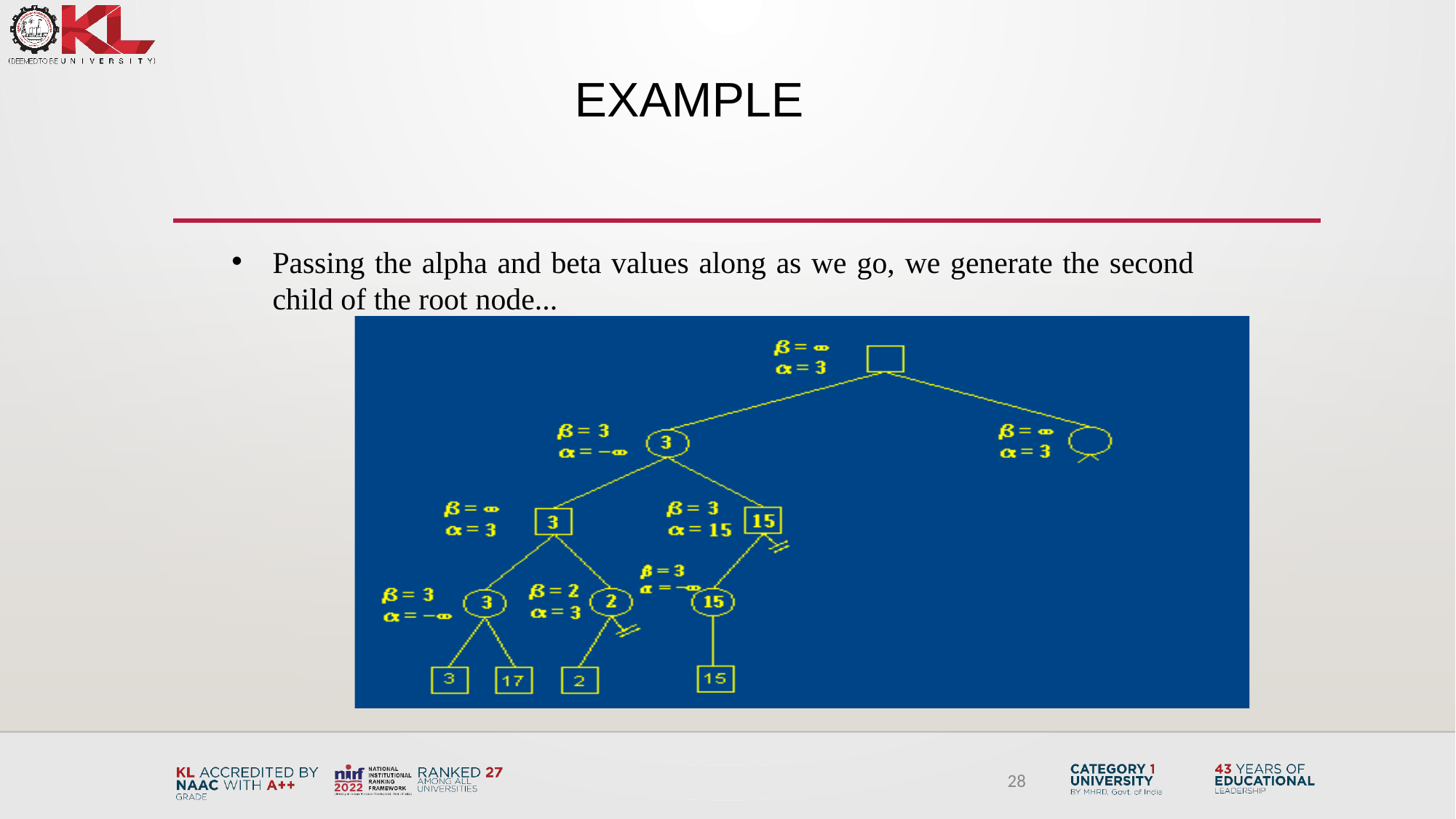

# Example
Passing the alpha and beta values along as we go, we generate the second
child of the root node...

28